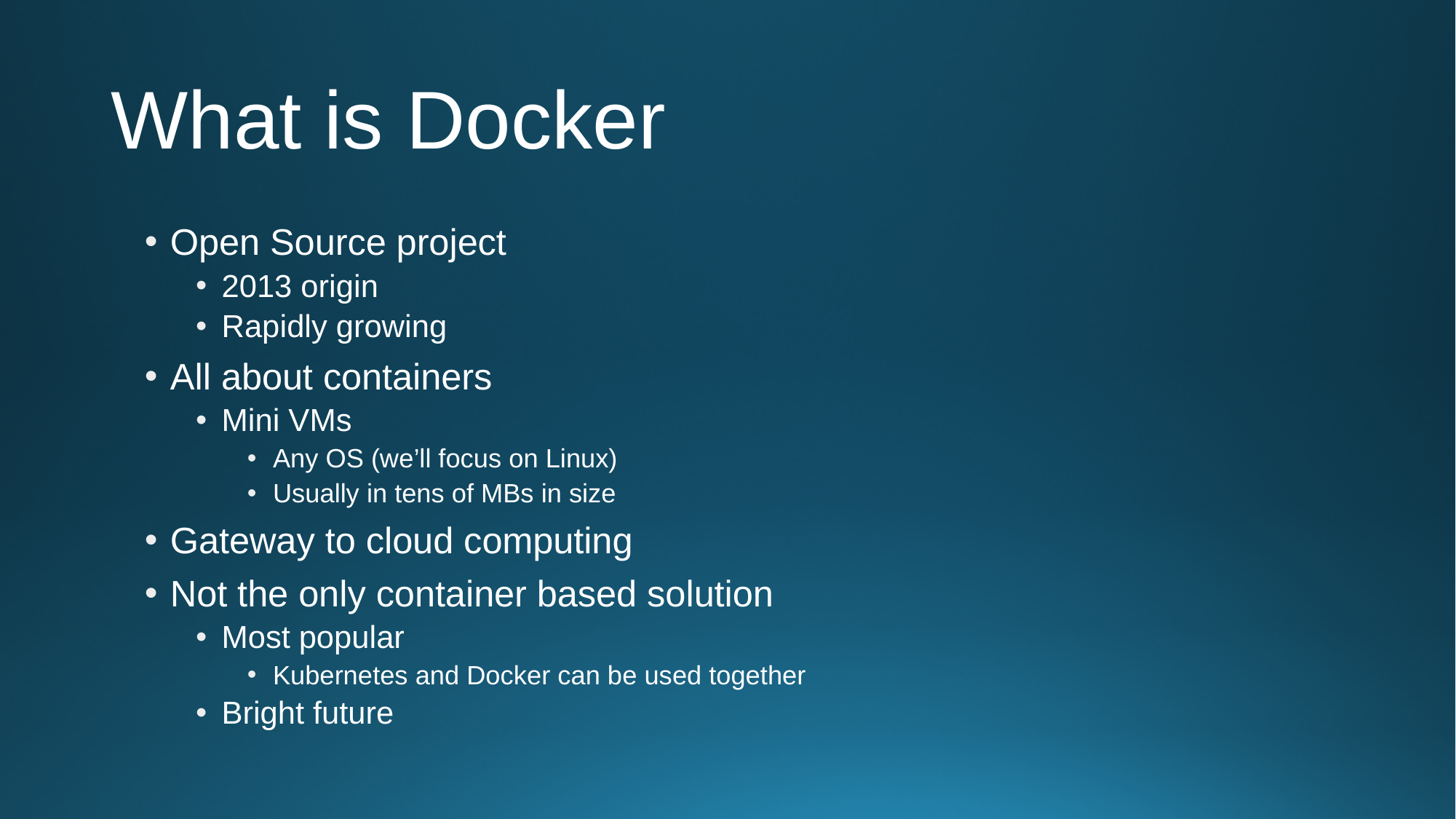

# What is Docker
Open Source project
2013 origin
Rapidly growing
All about containers
Mini VMs
Any OS (we’ll focus on Linux)
Usually in tens of MBs in size
Gateway to cloud computing
Not the only container based solution
Most popular
Kubernetes and Docker can be used together
Bright future